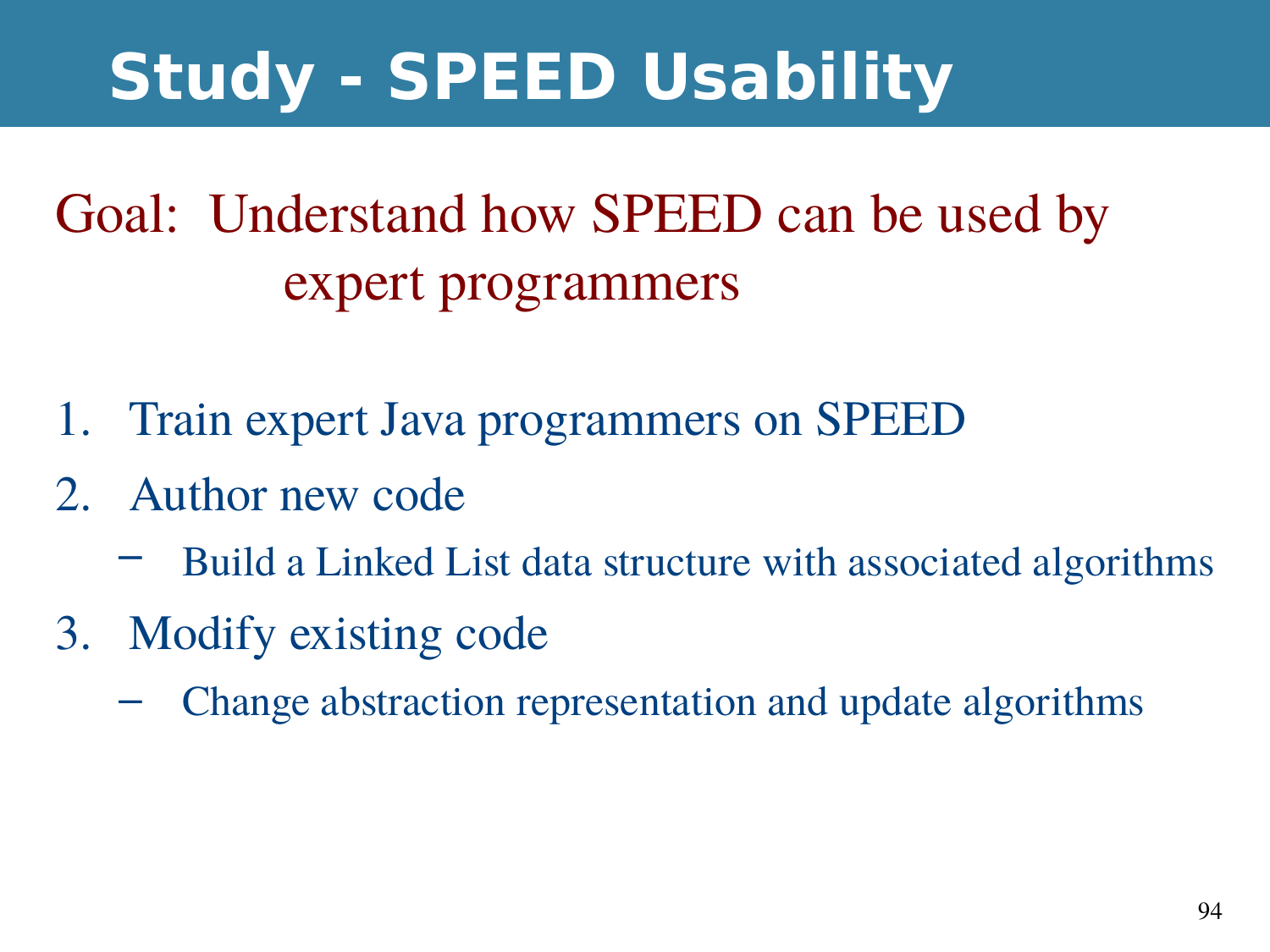

# Study - SPEED Usability
Goal:  Understand how SPEED can be used by 		  expert programmers

Train expert Java programmers on SPEED
Author new code
Build a Linked List data structure with associated algorithms
Modify existing code
Change abstraction representation and update algorithms